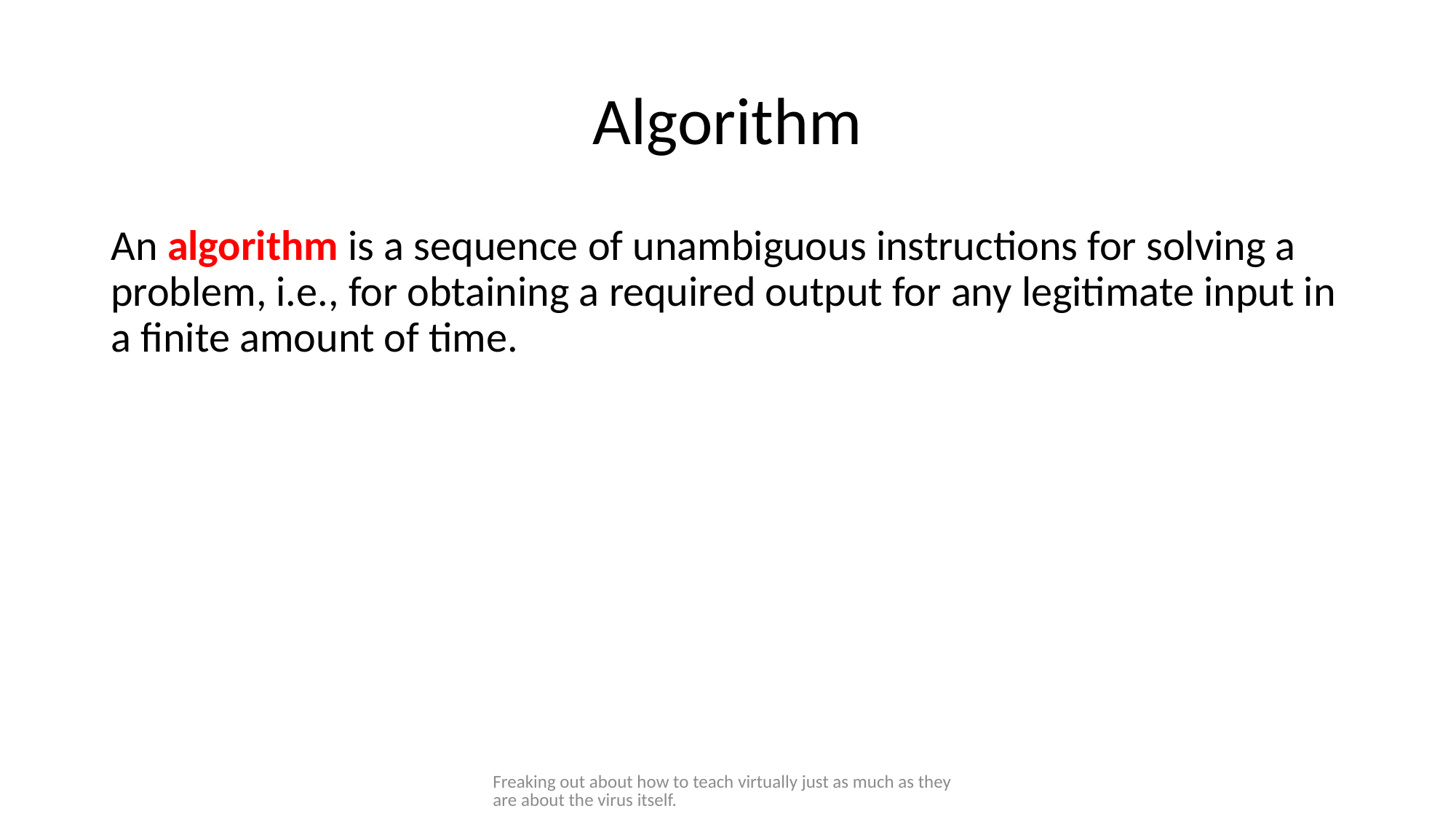

# Algorithm
An algorithm is a sequence of unambiguous instructions for solving a problem, i.e., for obtaining a required output for any legitimate input in a finite amount of time.
Freaking out about how to teach virtually just as much as they are about the virus itself.